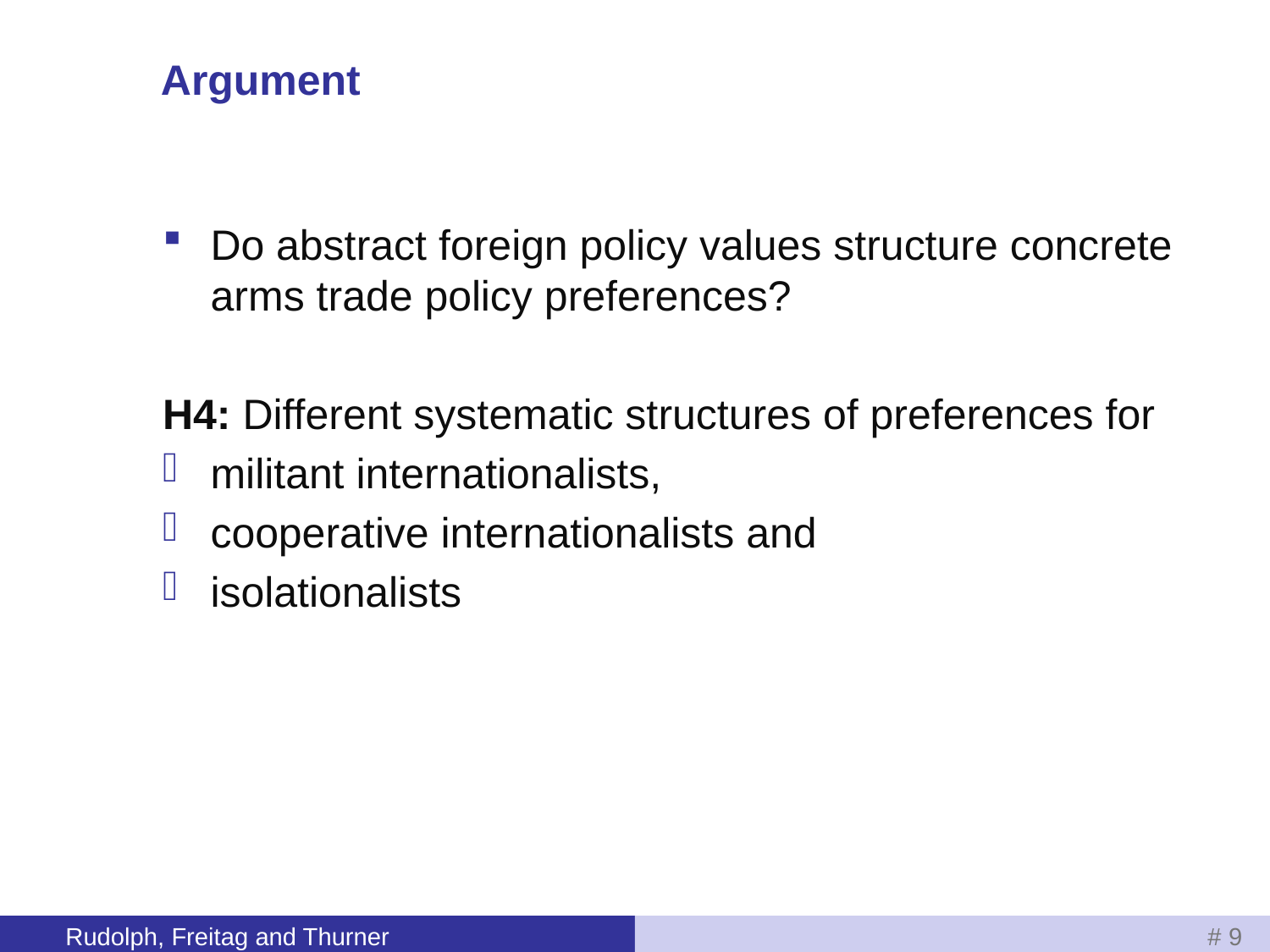

# Argument
Do abstract foreign policy values structure concrete arms trade policy preferences?

H4: Different systematic structures of preferences for
militant internationalists,
cooperative internationalists and
isolationalists
Rudolph, Freitag and Thurner
# 9